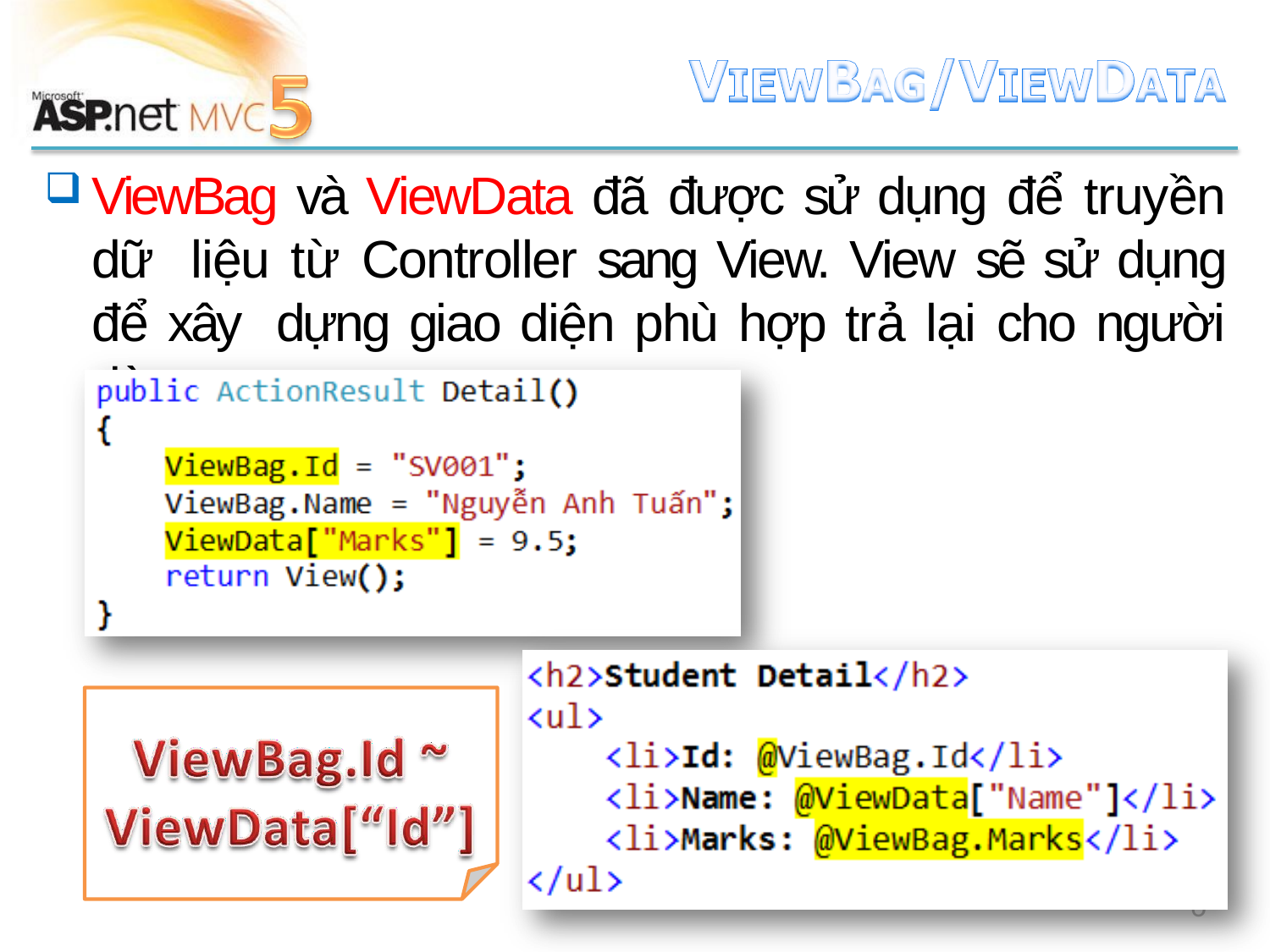

ViewBag và ViewData đã được sử dụng để truyền dữ  liệu từ Controller sang View. View sẽ sử dụng để xây  dựng giao diện phù hợp trả lại cho người dùng.

6